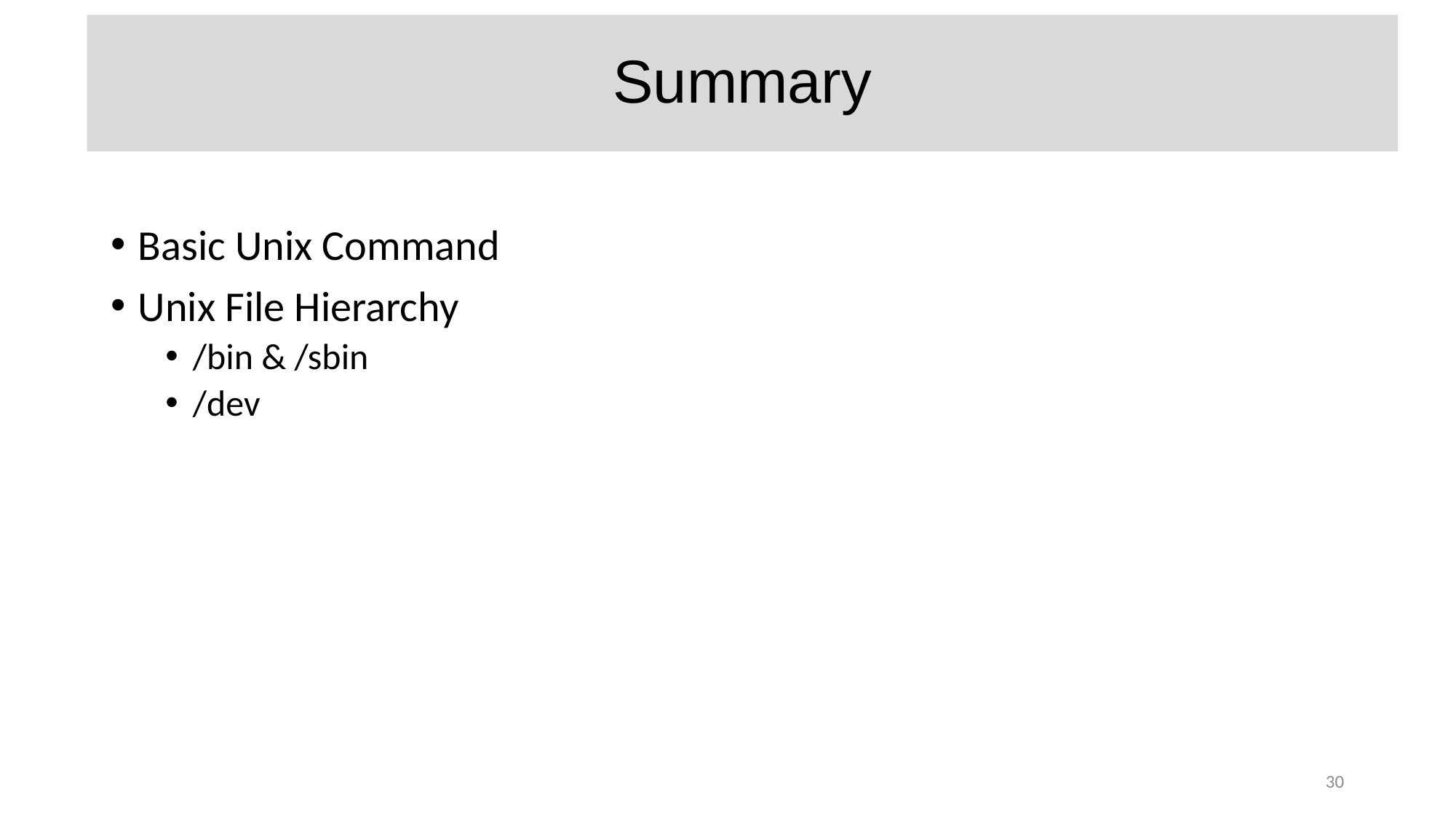

Summary
Basic Unix Command
Unix File Hierarchy
/bin & /sbin
/dev
30